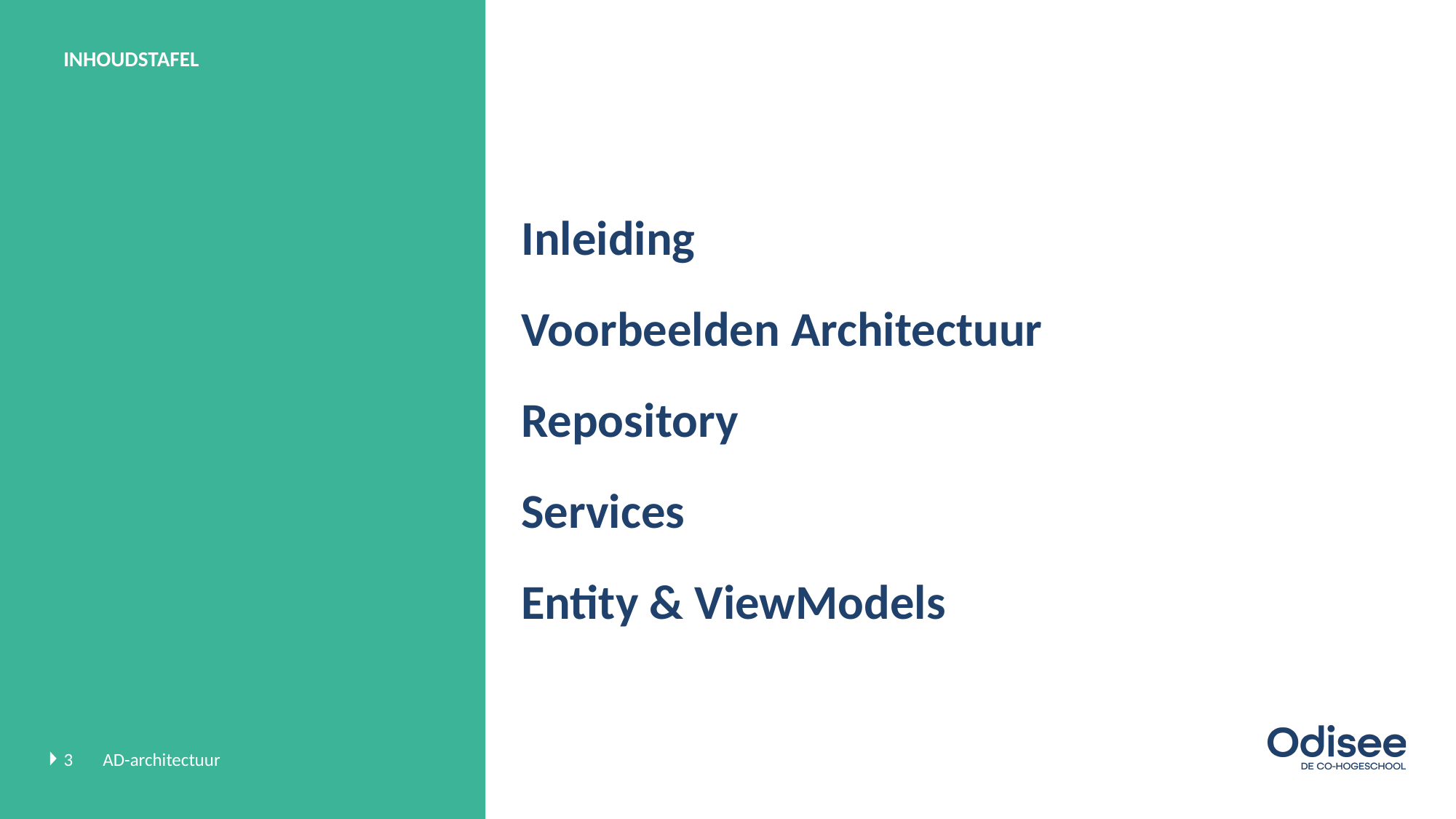

Inleiding
Voorbeelden Architectuur
Repository
Services
Entity & ViewModels

3
AD-architectuur